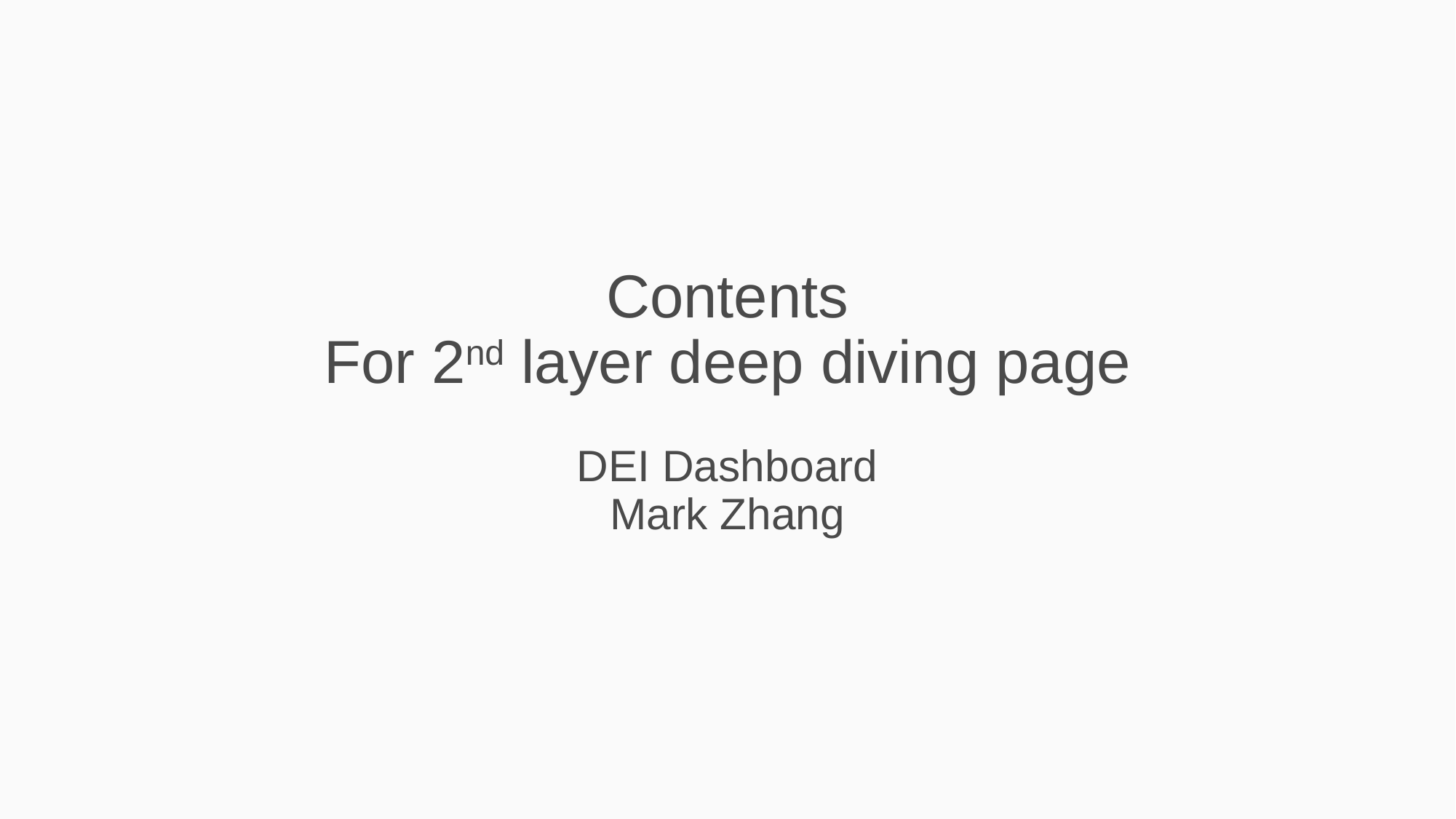

Contents
For 2nd layer deep diving page

DEI Dashboard
Mark Zhang